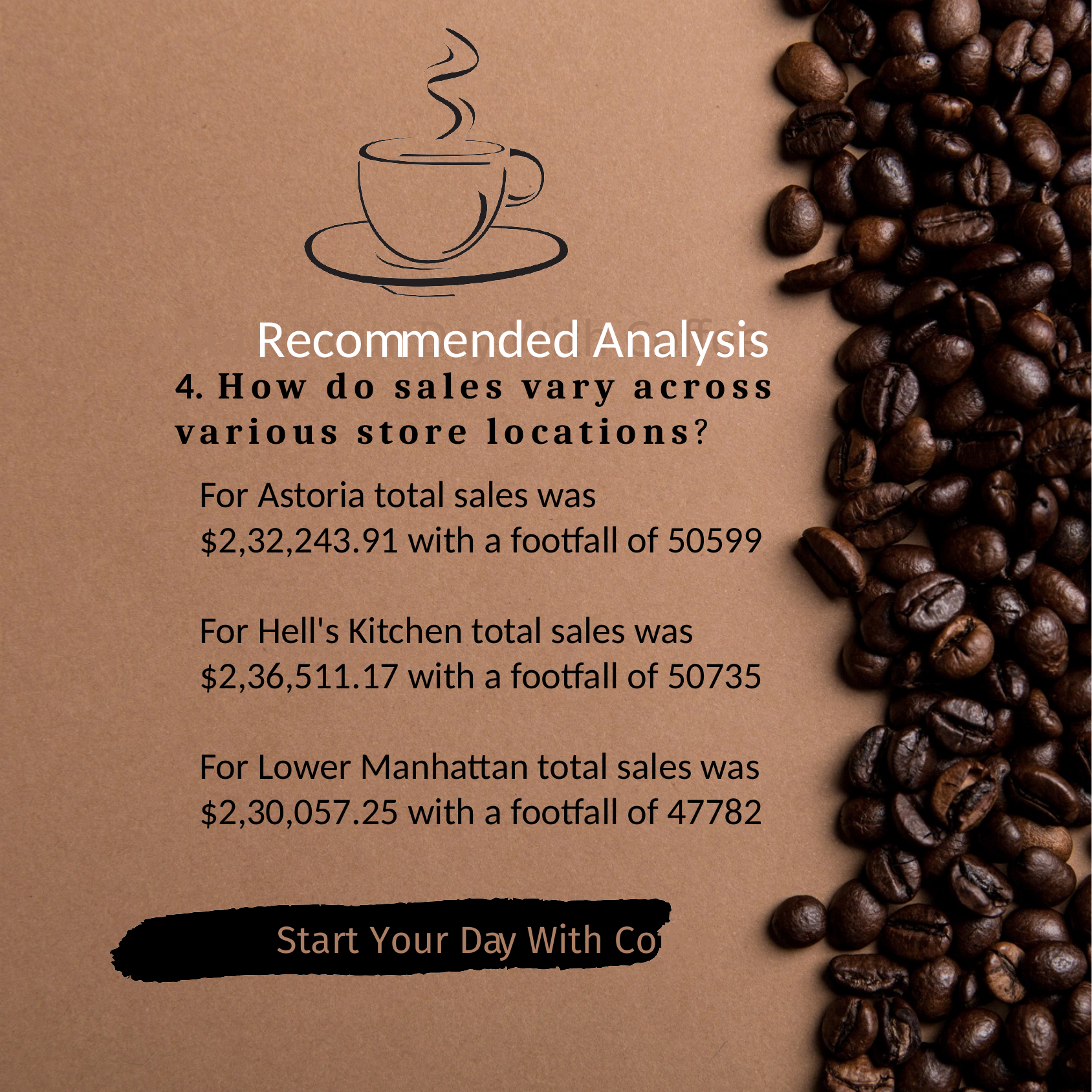

Recommended Analysis
1.Start Your Day With Coffee
4. How do sales vary across various store locations?

For Astoria total sales was $2,32,243.91 with a footfall of 50599

For Hell's Kitchen total sales was $2,36,511.17 with a footfall of 50735

For Lower Manhattan total sales was
$2,30,057.25 with a footfall of 47782
Start Your Day With Coffee